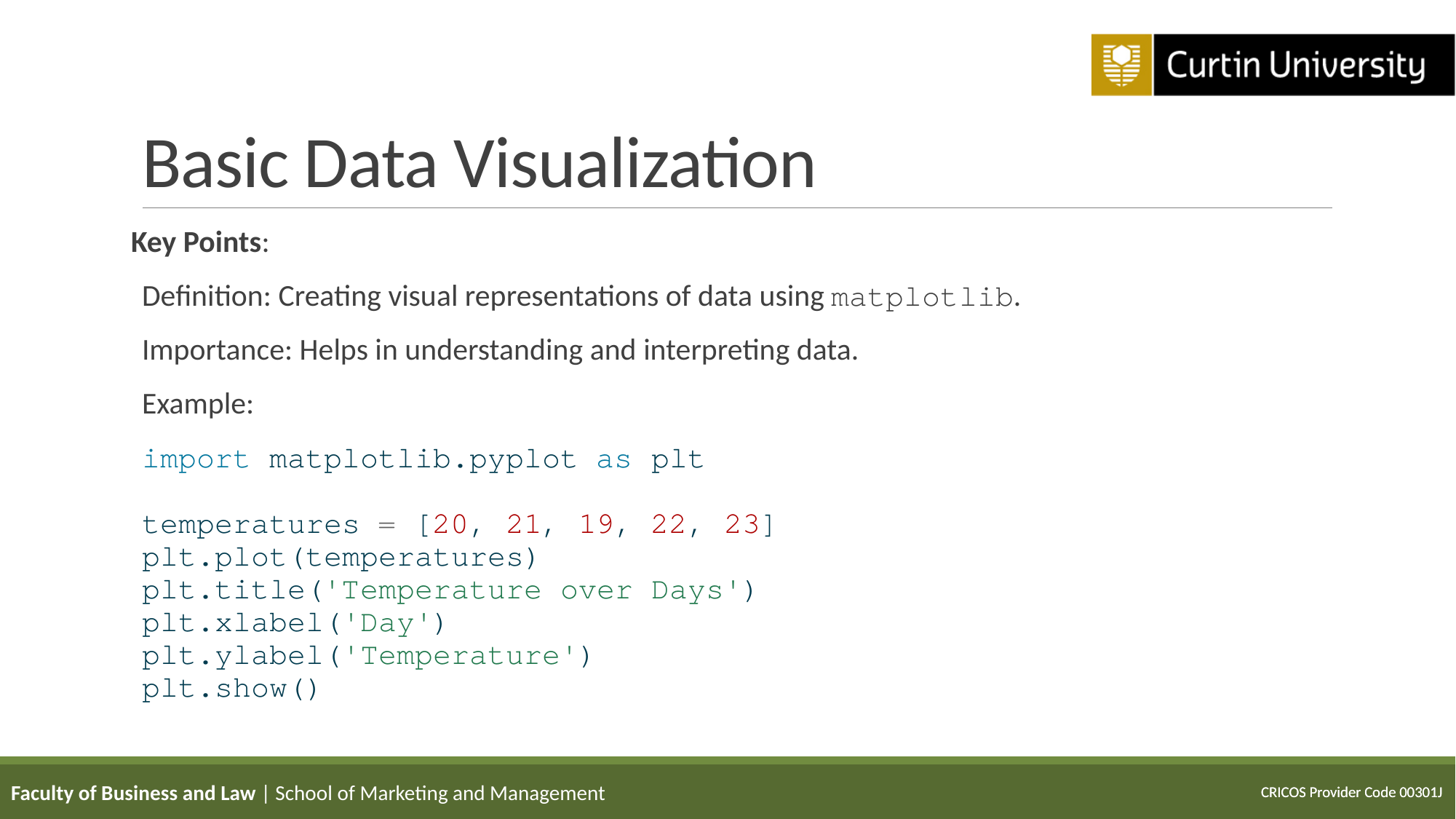

# Basic Data Visualization
Key Points:
Definition: Creating visual representations of data using matplotlib.
Importance: Helps in understanding and interpreting data.
Example:
import matplotlib.pyplot as plt
temperatures = [20, 21, 19, 22, 23]
plt.plot(temperatures)
plt.title('Temperature over Days')
plt.xlabel('Day')
plt.ylabel('Temperature')
plt.show()
Faculty of Business and Law | School of Marketing and Management